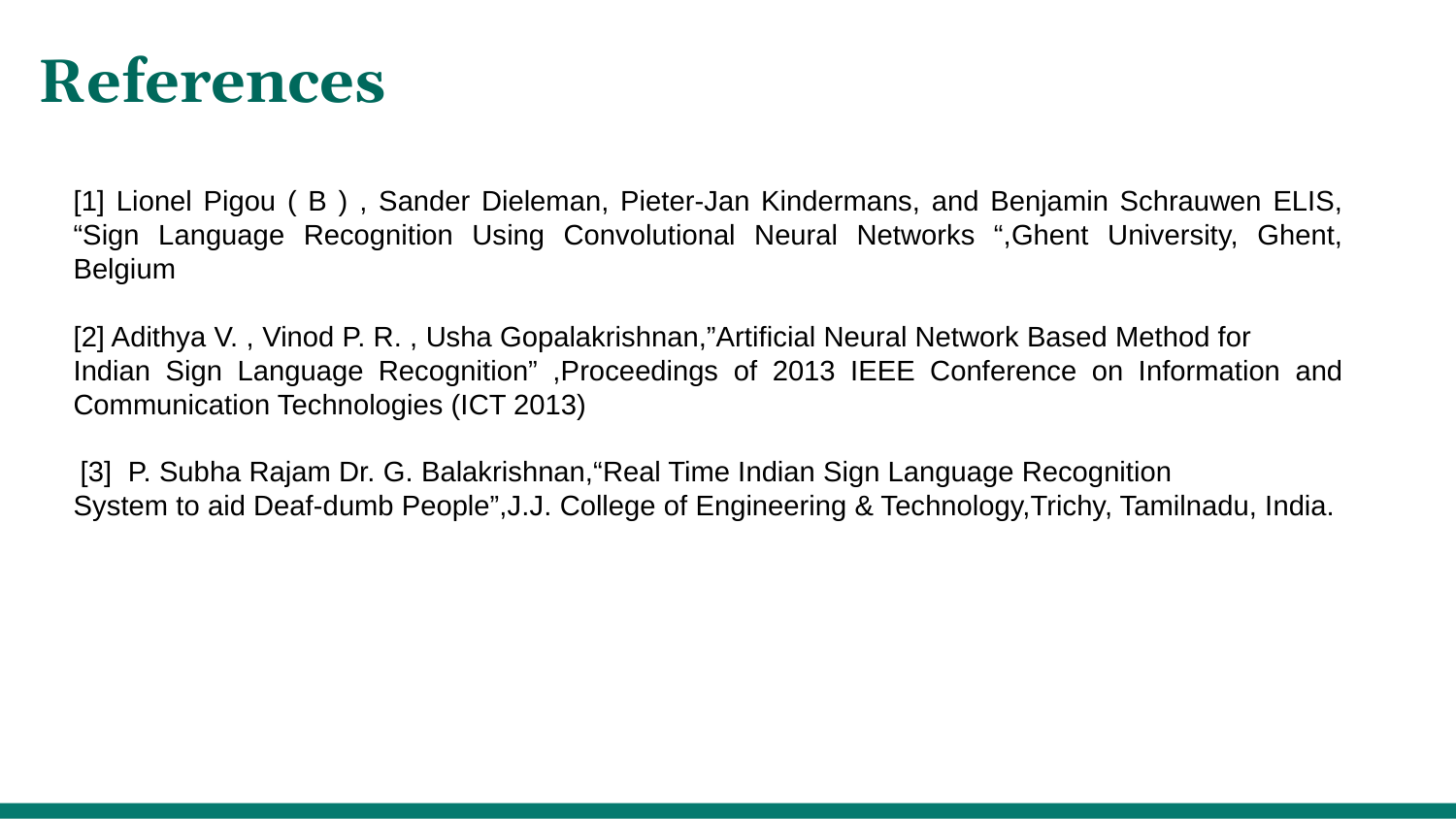

References

[1] Lionel Pigou ( B ) , Sander Dieleman, Pieter-Jan Kindermans, and Benjamin Schrauwen ELIS, “Sign Language Recognition Using Convolutional Neural Networks “,Ghent University, Ghent, Belgium

[2] Adithya V. , Vinod P. R. , Usha Gopalakrishnan,”Artificial Neural Network Based Method for
Indian Sign Language Recognition” ,Proceedings of 2013 IEEE Conference on Information and Communication Technologies (ICT 2013)

  [3]  P. Subha Rajam Dr. G. Balakrishnan,“Real Time Indian Sign Language Recognition
System to aid Deaf-dumb People”,J.J. College of Engineering & Technology,Trichy, Tamilnadu, India.